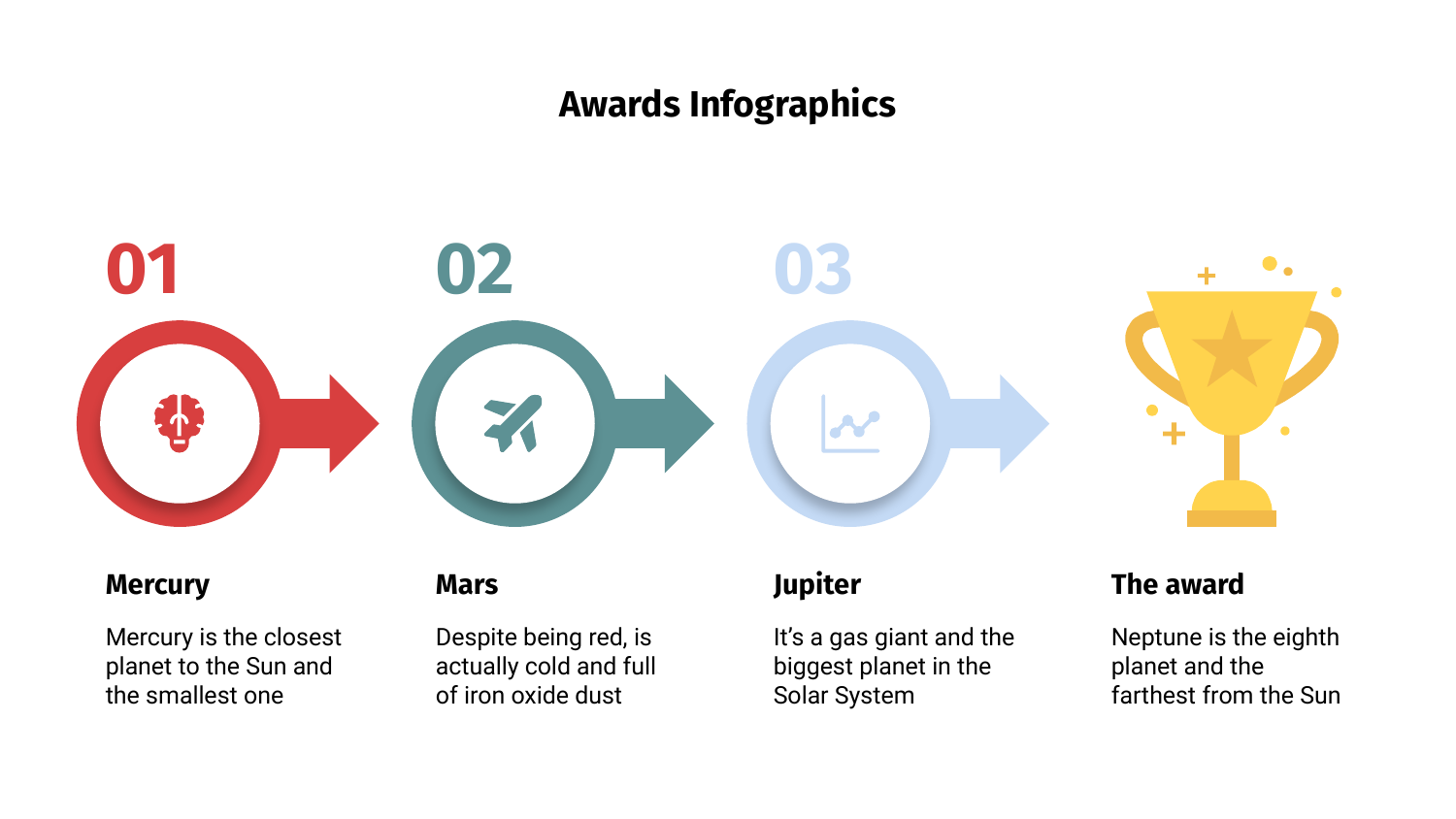

# Awards Infographics
01
02
03

Mercury
Mars
Jupiter
The award
Mercury is the closest planet to the Sun and the smallest one
Despite being red, is actually cold and full of iron oxide dust
It’s a gas giant and the biggest planet in the Solar System
Neptune is the eighth planet and the farthest from the Sun